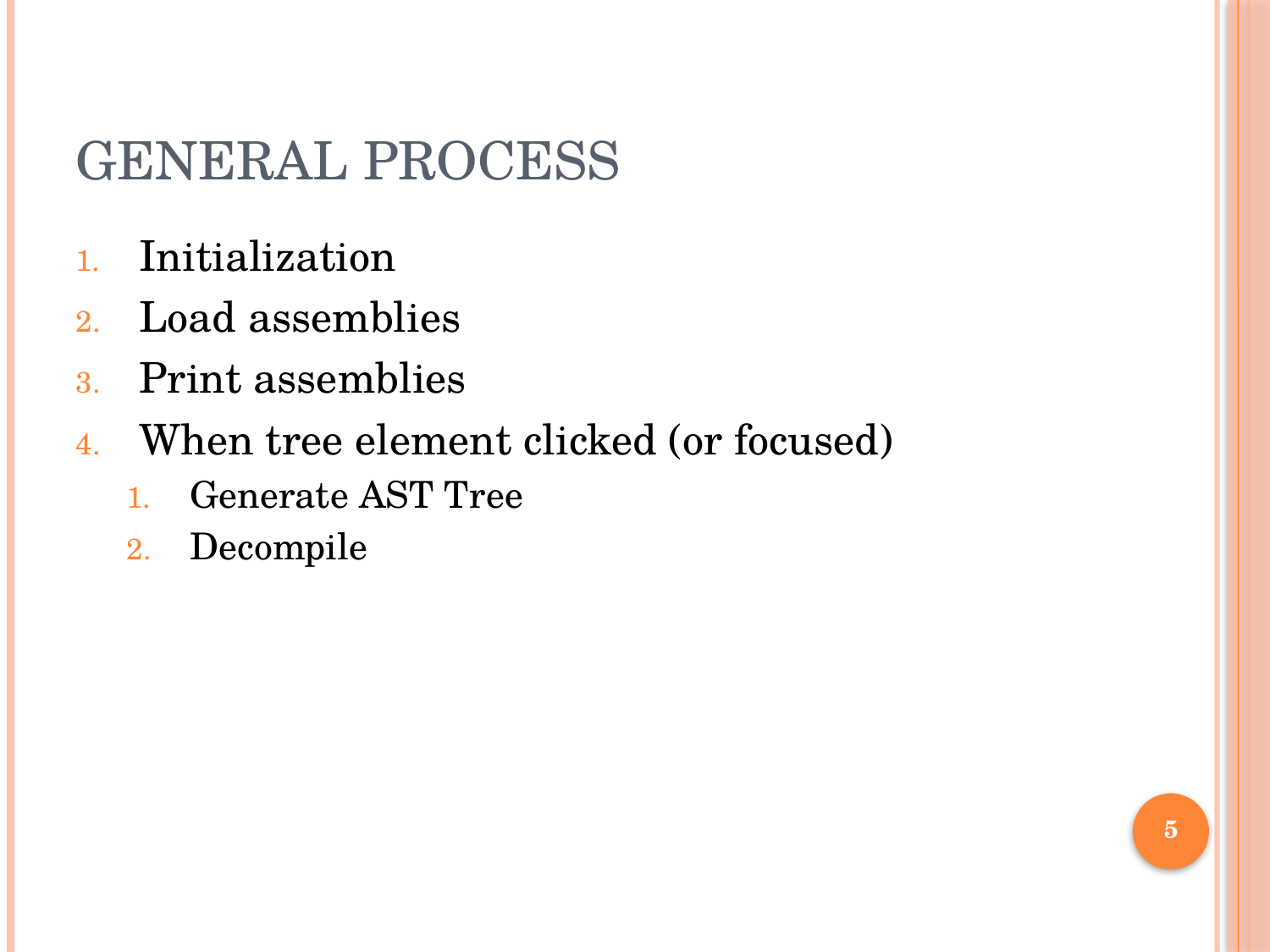

# General process
Initialization
Load assemblies
Print assemblies
When tree element clicked (or focused)
Generate AST Tree
Decompile
5